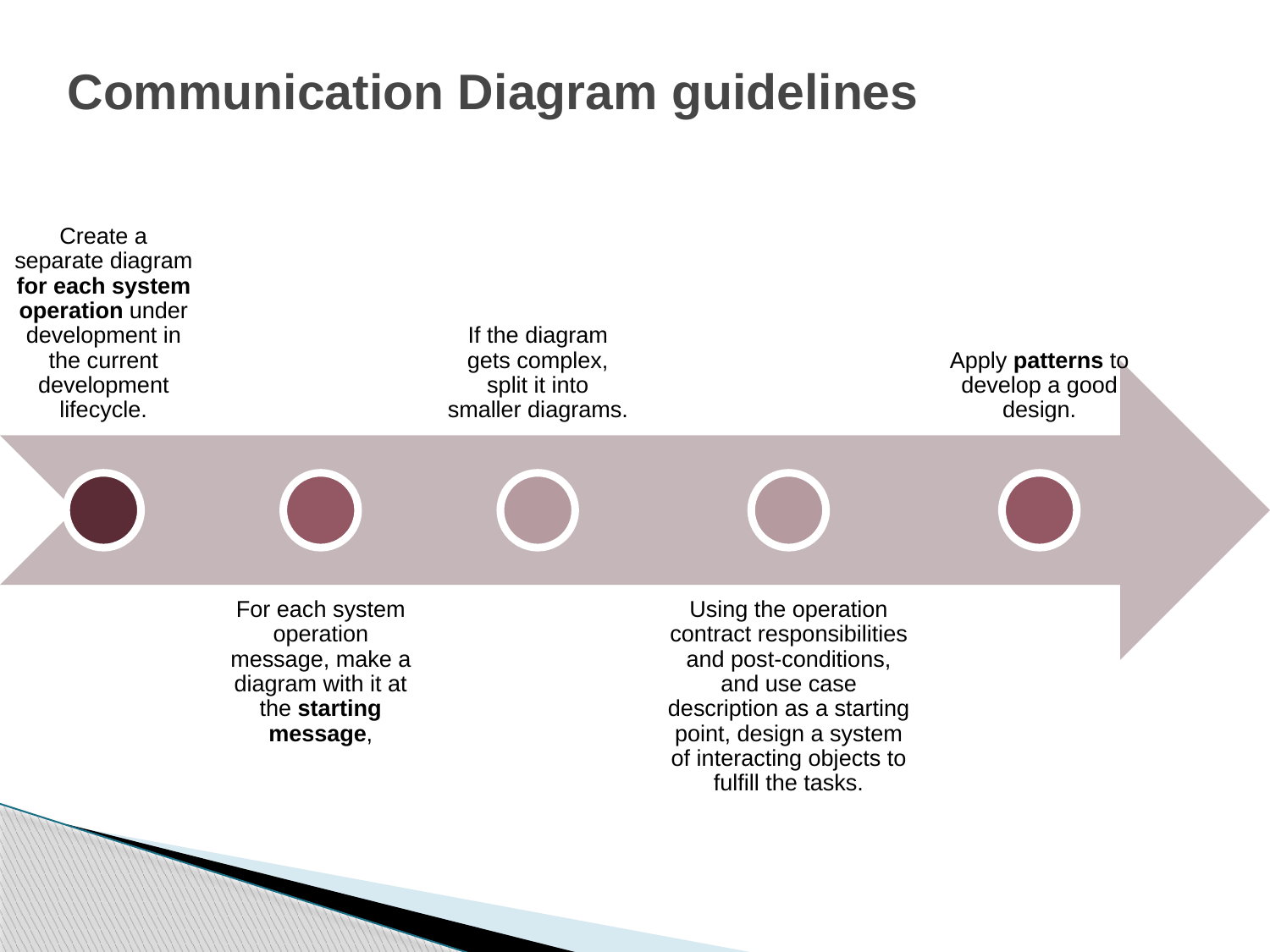

# Communication Diagram guidelines
Create a separate diagram for each system operation under development in the current development lifecycle.
For each system operation message, make a diagram with it at the starting message,
If the diagram gets complex, split it into smaller diagrams.
Using the operation contract responsibilities and post-conditions, and use case description as a starting point, design a system of interacting objects to fulfill the tasks.
Apply patterns to develop a good design.